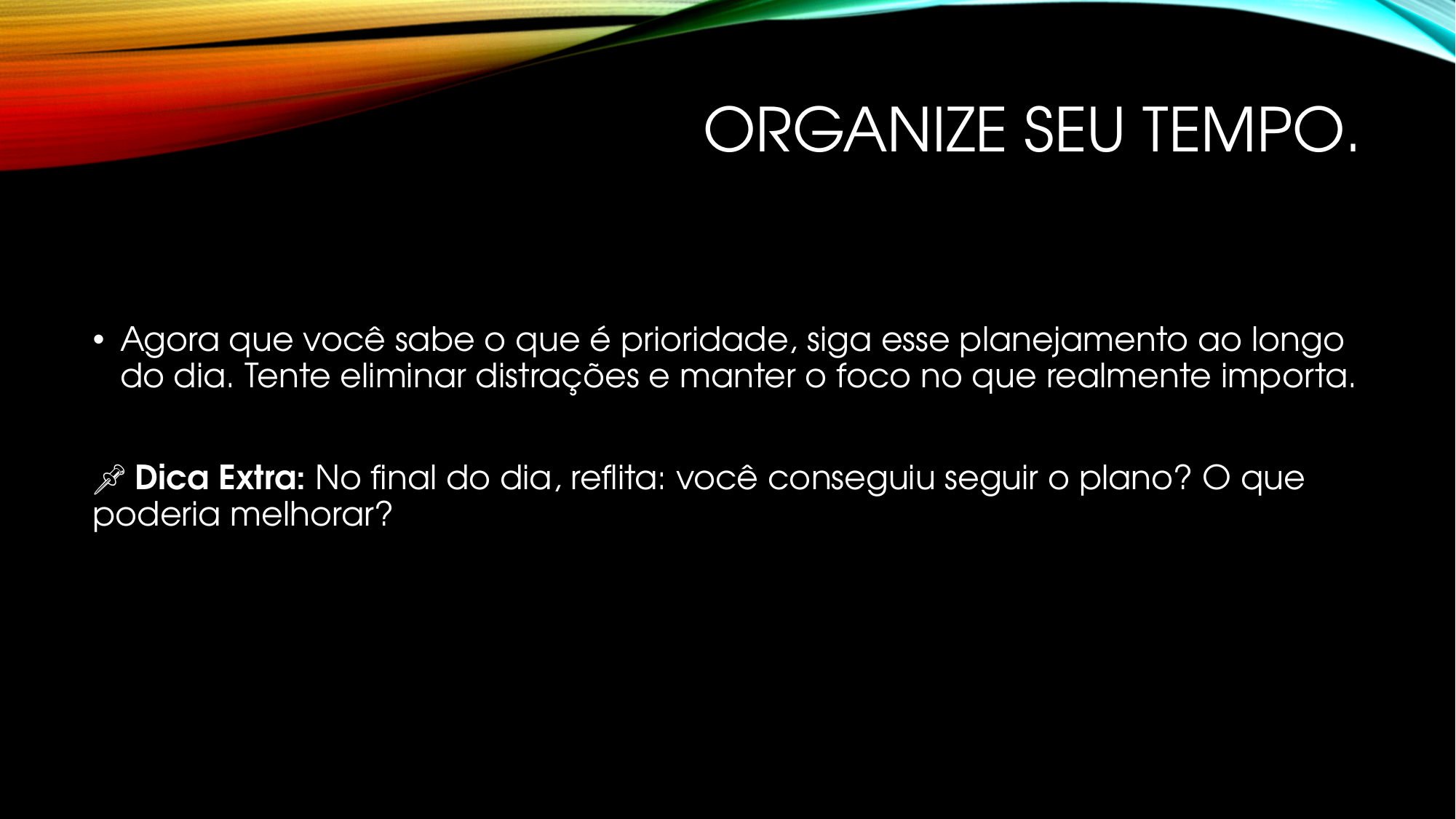

# Organize seu tempo.

Agora que você sabe o que é prioridade, siga esse planejamento ao longo do dia. Tente eliminar distrações e manter o foco no que realmente importa.

📌 Dica Extra: No final do dia, reflita: você conseguiu seguir o plano? O que poderia melhorar?